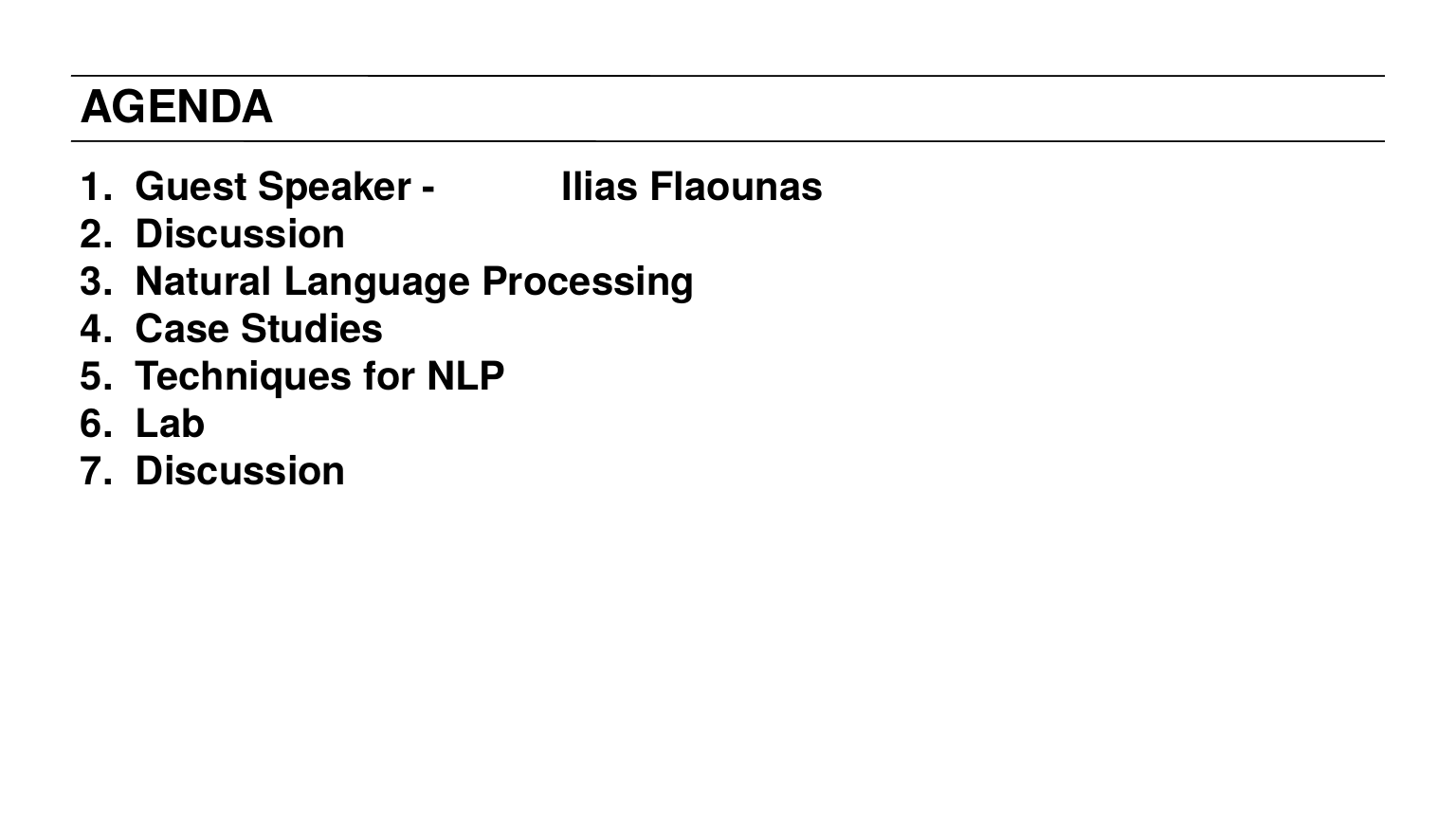

# AGENDA
2

Guest Speaker - 	Ilias Flaounas
Discussion
Natural Language Processing
Case Studies
Techniques for NLP
Lab
Discussion